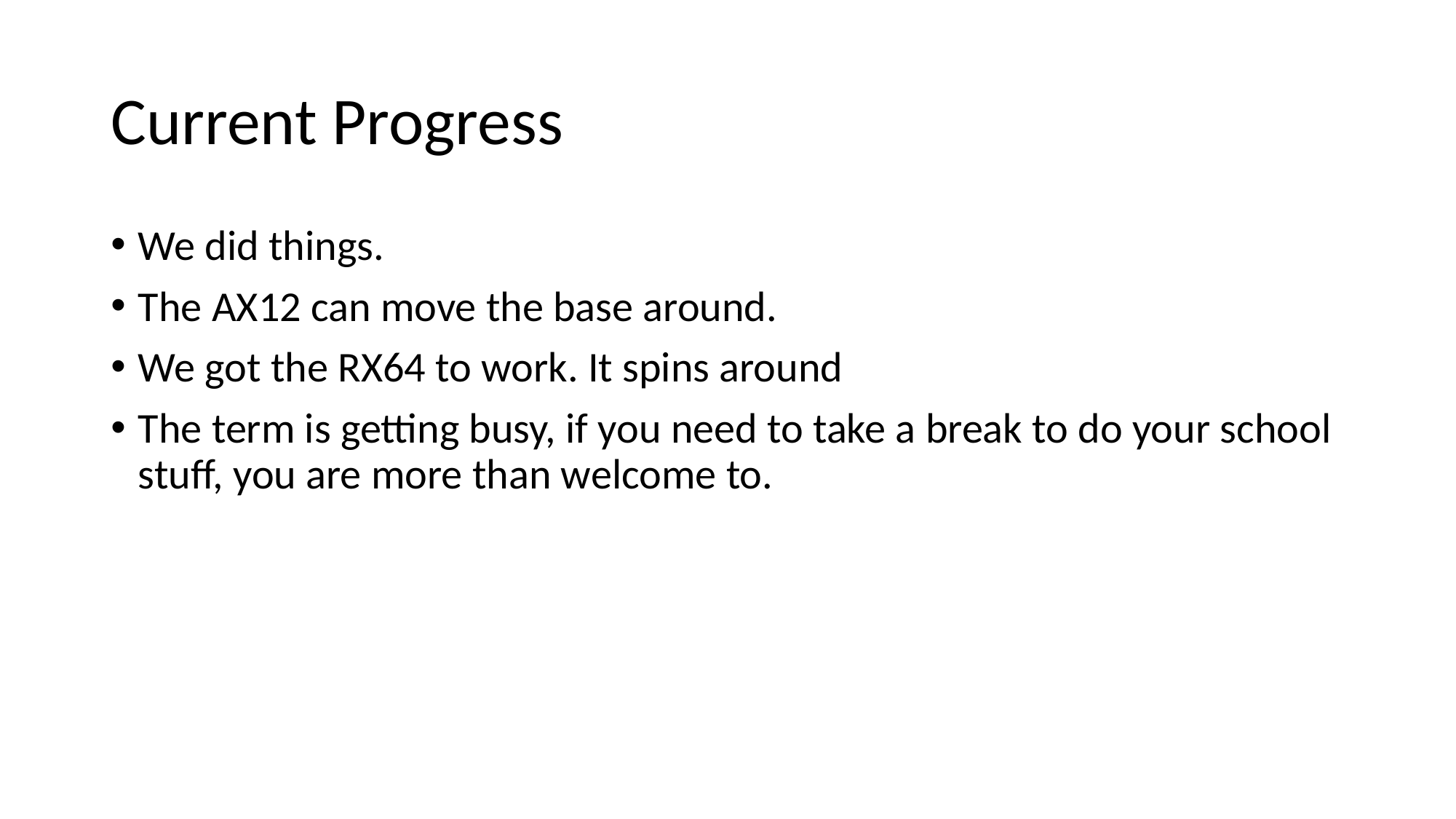

# Current Progress
We did things.
The AX12 can move the base around.
We got the RX64 to work. It spins around
The term is getting busy, if you need to take a break to do your school stuff, you are more than welcome to.